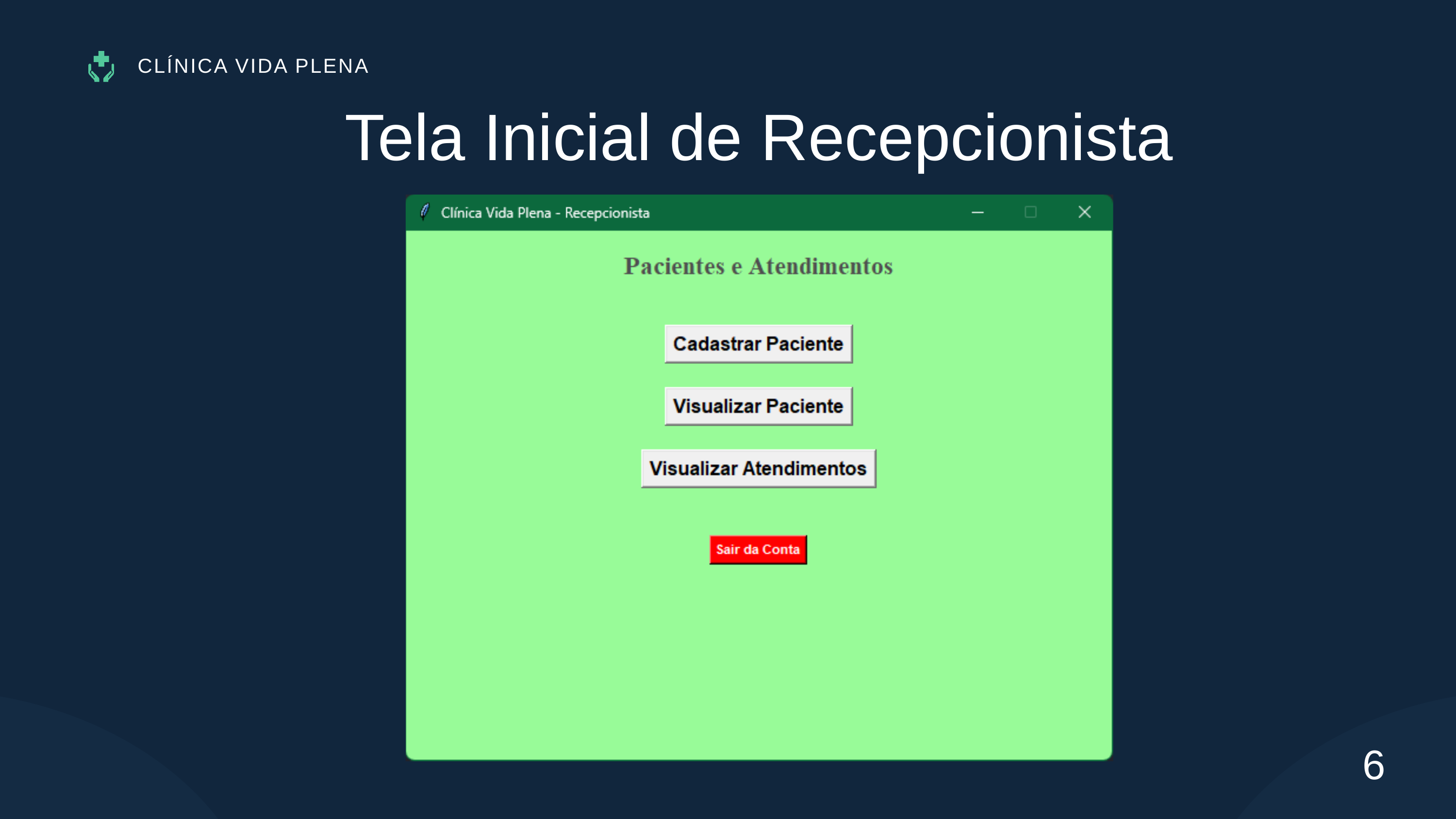

CLÍNICA VIDA PLENA

Tela Inicial de Recepcionista

6